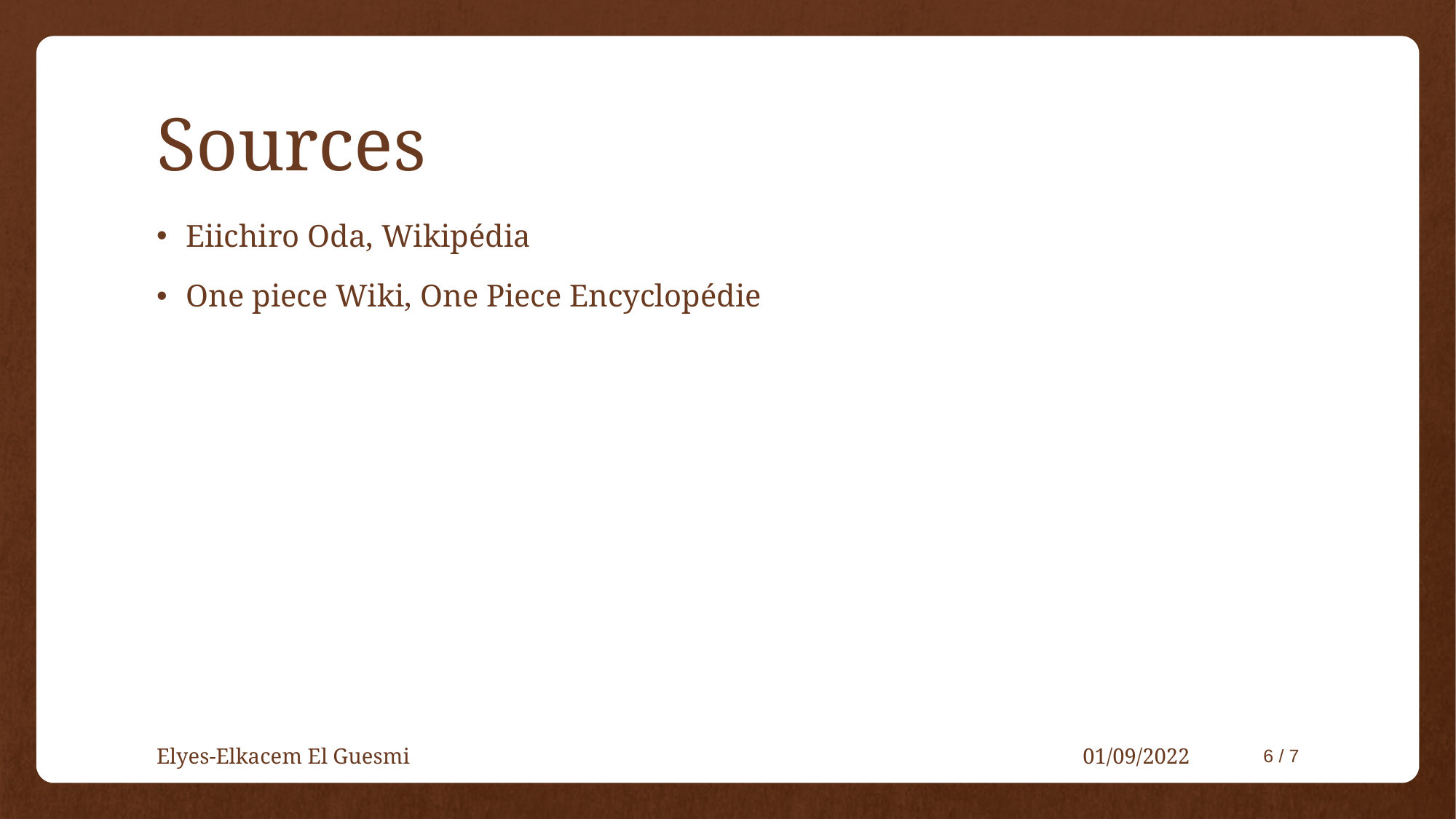

# Sources
Eiichiro Oda, Wikipédia
One piece Wiki, One Piece Encyclopédie

Elyes-Elkacem El Guesmi
01/09/2022
6 / 7